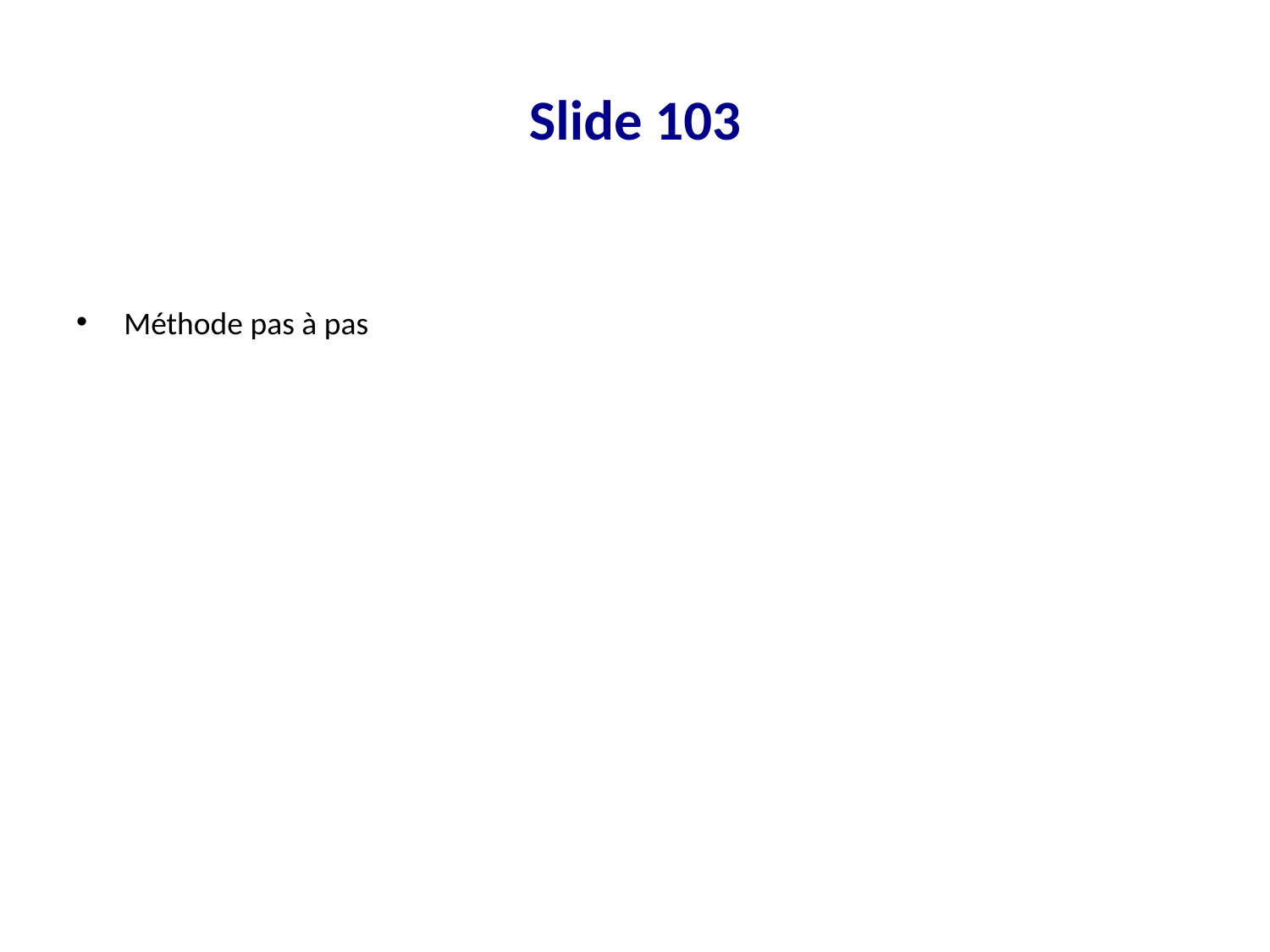

# Slide 103

Méthode pas à pas